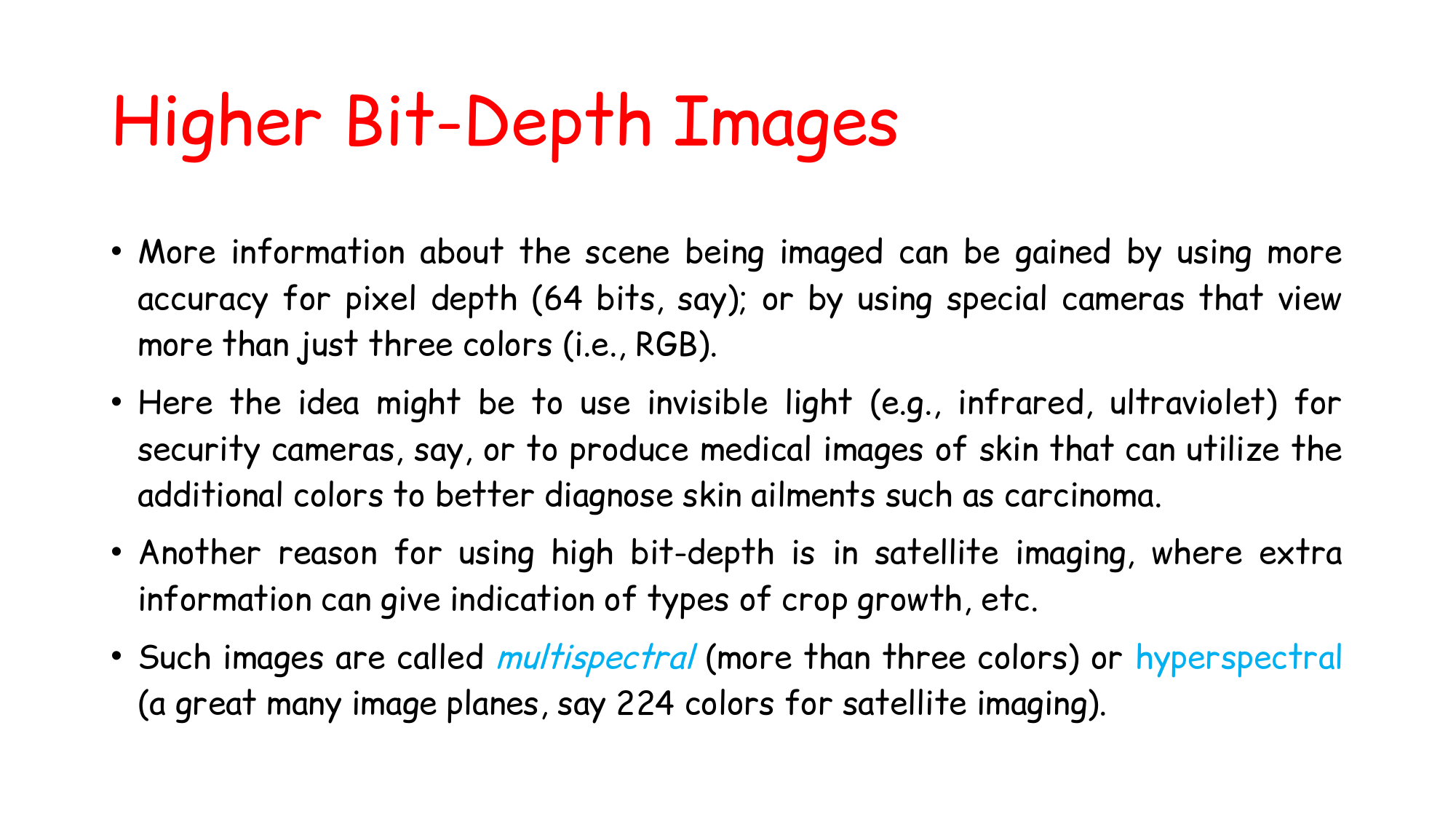

# Higher Bit-Depth Images
More information about the scene being imaged can be gained by using more accuracy for pixel depth (64 bits, say); or by using special cameras that view more than just three colors (i.e., RGB).
Here the idea might be to use invisible light (e.g., infrared, ultraviolet) for security cameras, say, or to produce medical images of skin that can utilize the additional colors to better diagnose skin ailments such as carcinoma.
Another reason for using high bit-depth is in satellite imaging, where extra information can give indication of types of crop growth, etc.
Such images are called multispectral (more than three colors) or hyperspectral (a great many image planes, say 224 colors for satellite imaging).